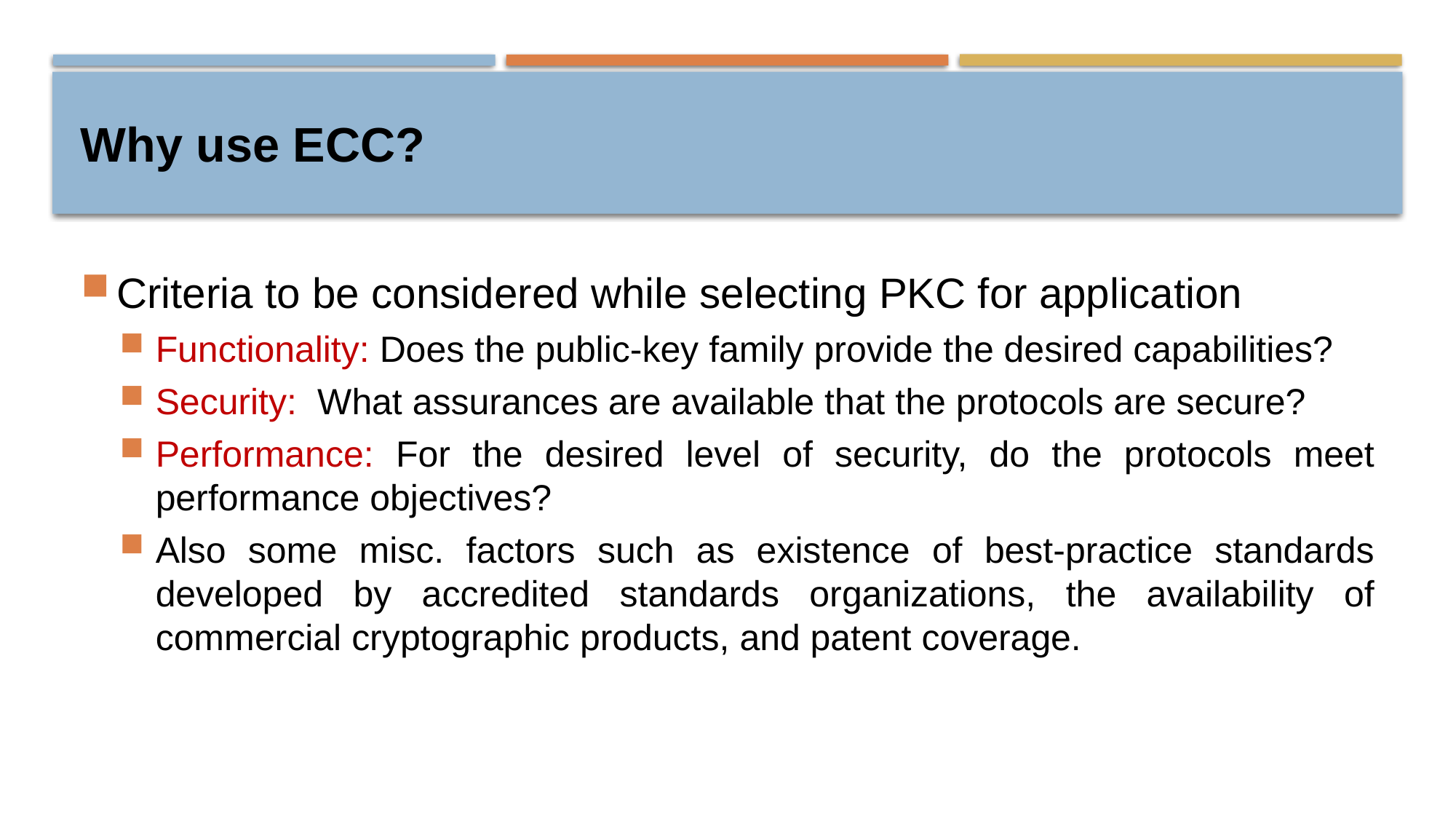

# Why use ECC?
Criteria to be considered while selecting PKC for application
Functionality: Does the public-key family provide the desired capabilities?
Security:  What assurances are available that the protocols are secure?
Performance: For the desired level of security, do the protocols meet performance objectives?
Also some misc. factors such as existence of best-practice standards developed by accredited standards organizations, the availability of commercial cryptographic products, and patent coverage.